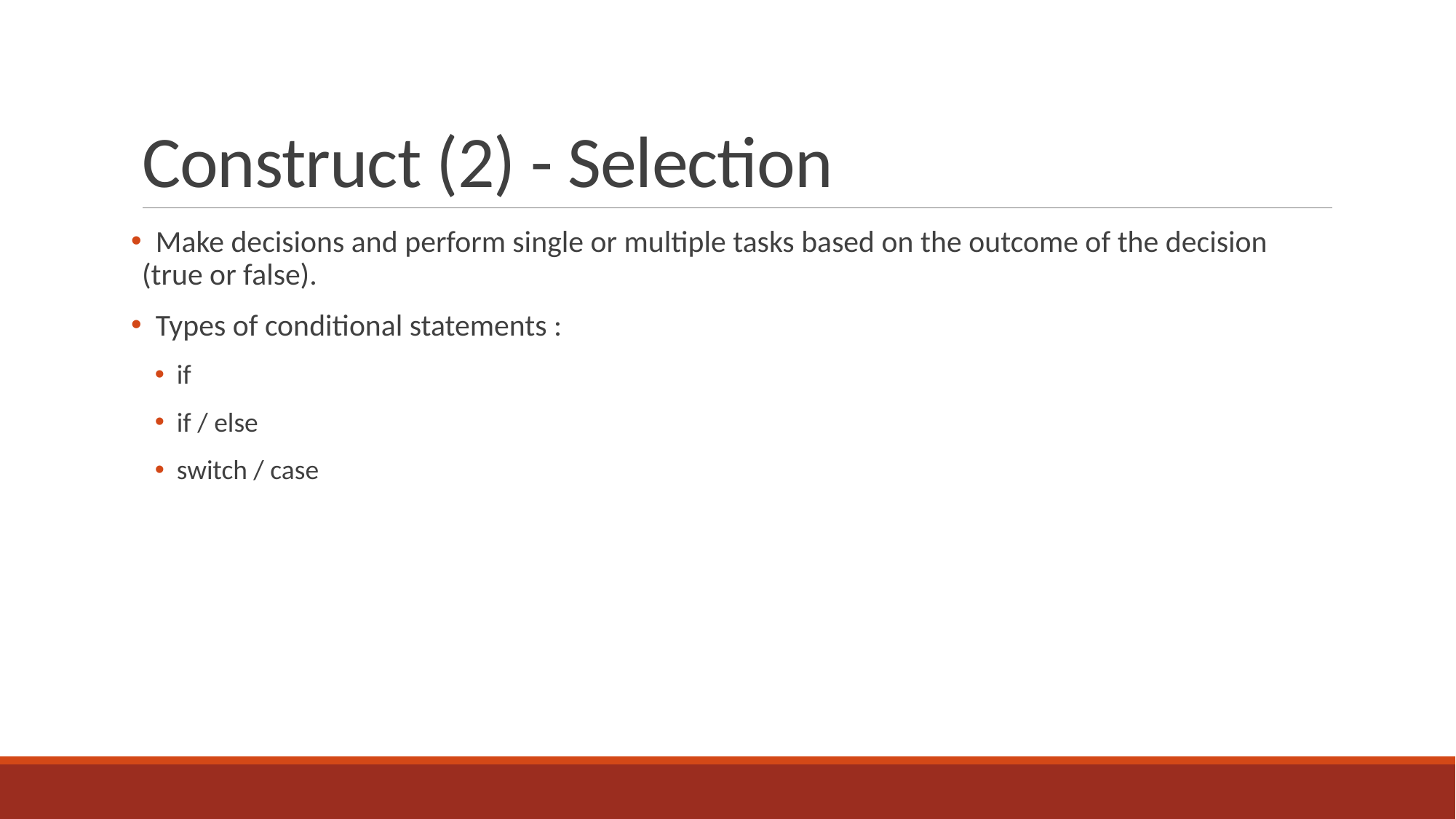

# Construct (2) - Selection
  Make decisions and perform single or multiple tasks based on the outcome of the decision (true or false).
  Types of conditional statements :
if
if / else
switch / case